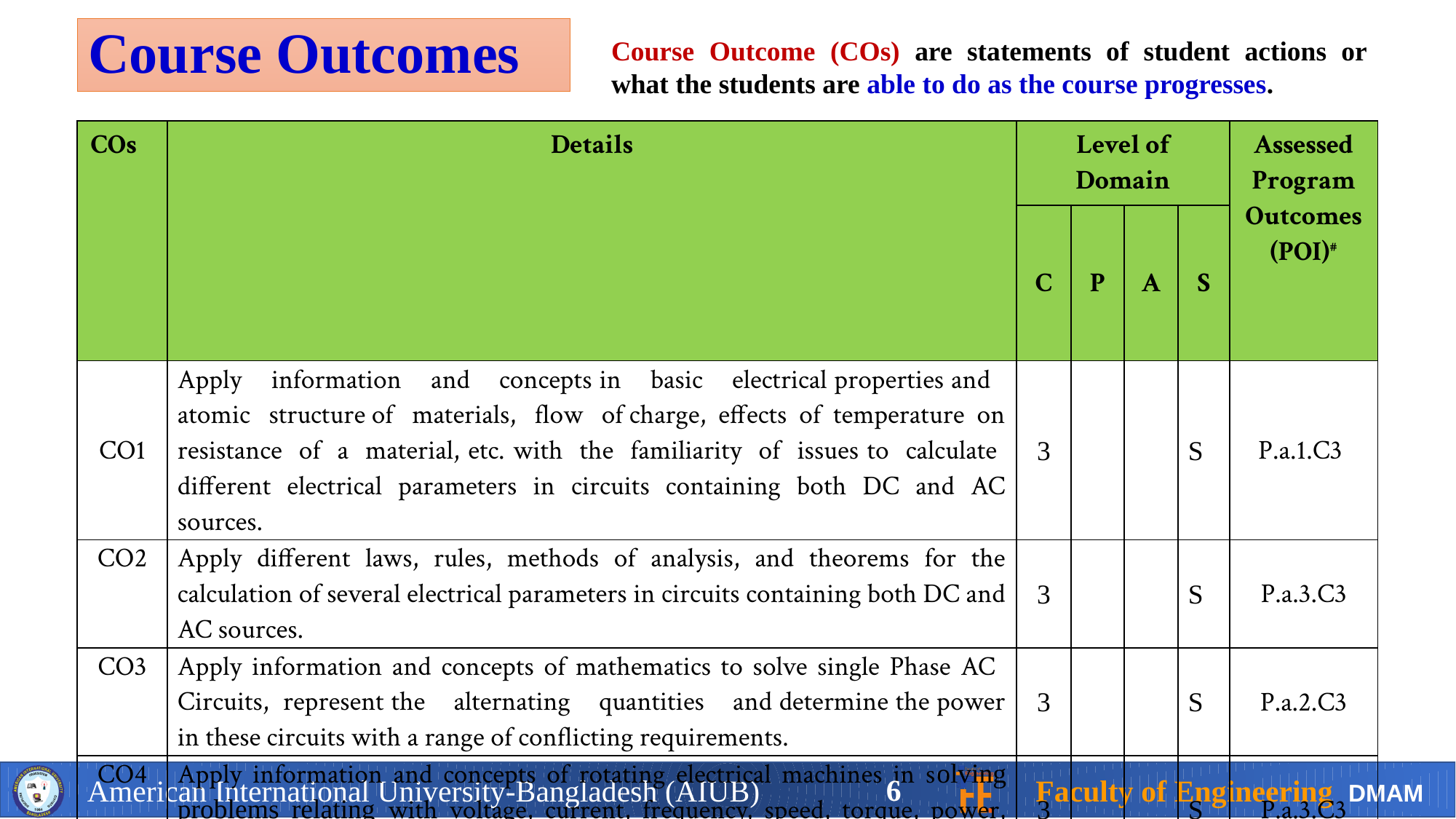

Course Outcomes
Course Outcome (COs) are statements of student actions or what the students are able to do as the course progresses.
| COs | Details | Level of Domain |  |  |  | Assessed Program Outcomes (POI)# |
| --- | --- | --- | --- | --- | --- | --- |
|  |  | C | P | A | S |  |
| CO1 | Apply information and concepts in basic electrical properties and atomic structure of materials, flow of charge, effects of temperature on resistance of a material, etc. with the familiarity of issues to calculate different electrical parameters in circuits containing both DC and AC sources. | 3 |  |  | S | P.a.1.C3 |
| CO2 | Apply different laws, rules, methods of analysis, and theorems for the calculation of several electrical parameters in circuits containing both DC and AC sources. | 3 |  |  | S | P.a.3.C3 |
| CO3 | Apply information and concepts of mathematics to solve single Phase AC Circuits, represent the alternating quantities and determine the power in these circuits with a range of conflicting requirements. | 3 |  |  | S | P.a.2.C3 |
| CO4 | Apply information and concepts of rotating electrical machines in solving problems relating with voltage, current, frequency, speed, torque, power, efficiency, and flux for both AC and DC machines. | 3 |  |  | S | P.a.3.C3 |
| C: Cognitive; P: Psychomotor; A: Affective; S: Soft-skills (CT: Critical Thinking), SL: Strongly linked; ML: Moderately linked; WL: Weakly linked # For details please check the appendix A |  |  |  |  |  |  |
6